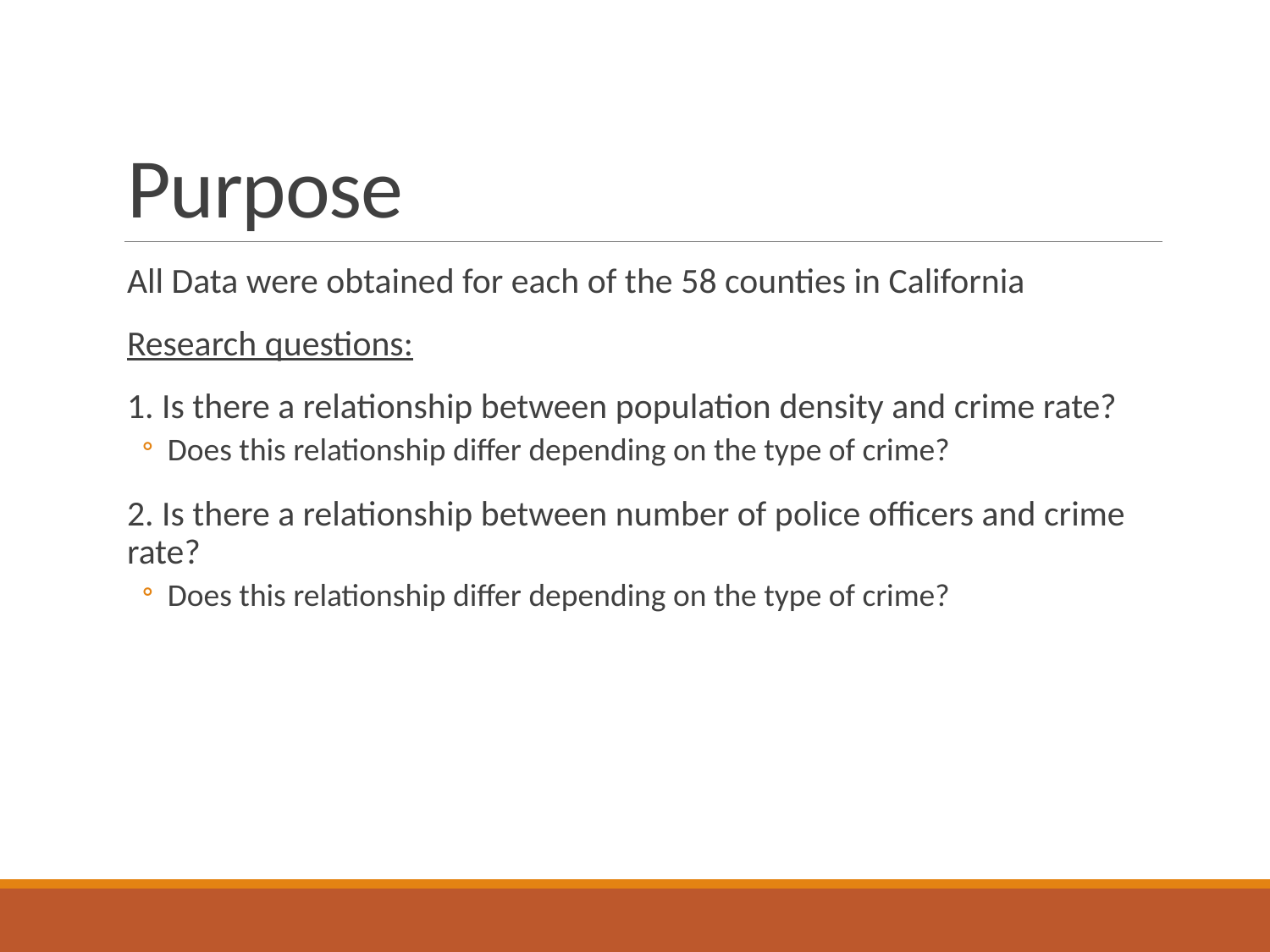

# Purpose
All Data were obtained for each of the 58 counties in California
Research questions:
1. Is there a relationship between population density and crime rate?
Does this relationship differ depending on the type of crime?
2. Is there a relationship between number of police officers and crime rate?
Does this relationship differ depending on the type of crime?